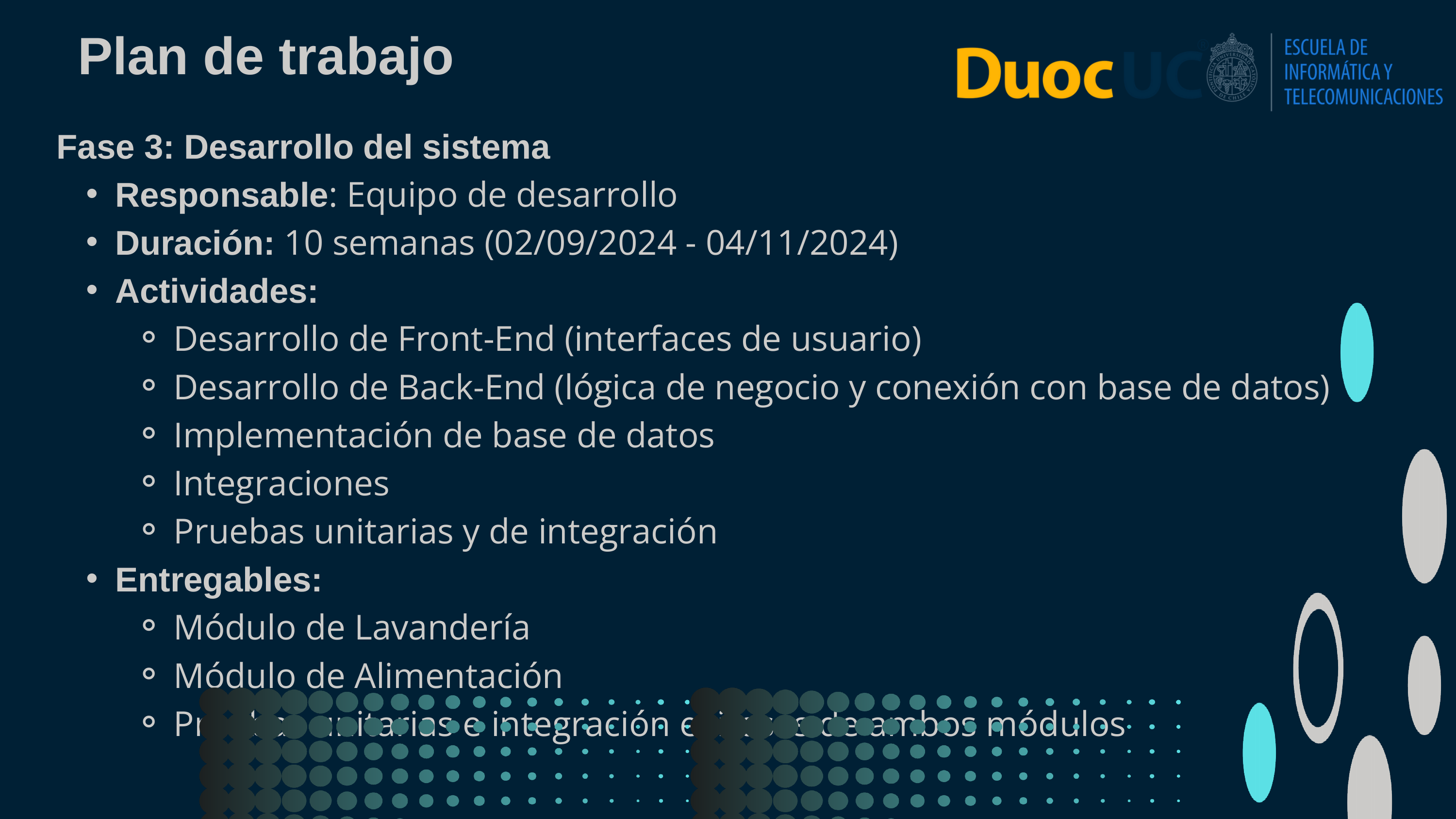

Plan de trabajo
Fase 3: Desarrollo del sistema
Responsable: Equipo de desarrollo
Duración: 10 semanas (02/09/2024 - 04/11/2024)
Actividades:
Desarrollo de Front-End (interfaces de usuario)
Desarrollo de Back-End (lógica de negocio y conexión con base de datos)
Implementación de base de datos
Integraciones
Pruebas unitarias y de integración
Entregables:
Módulo de Lavandería
Módulo de Alimentación
Pruebas unitarias e integración exitosas de ambos módulos